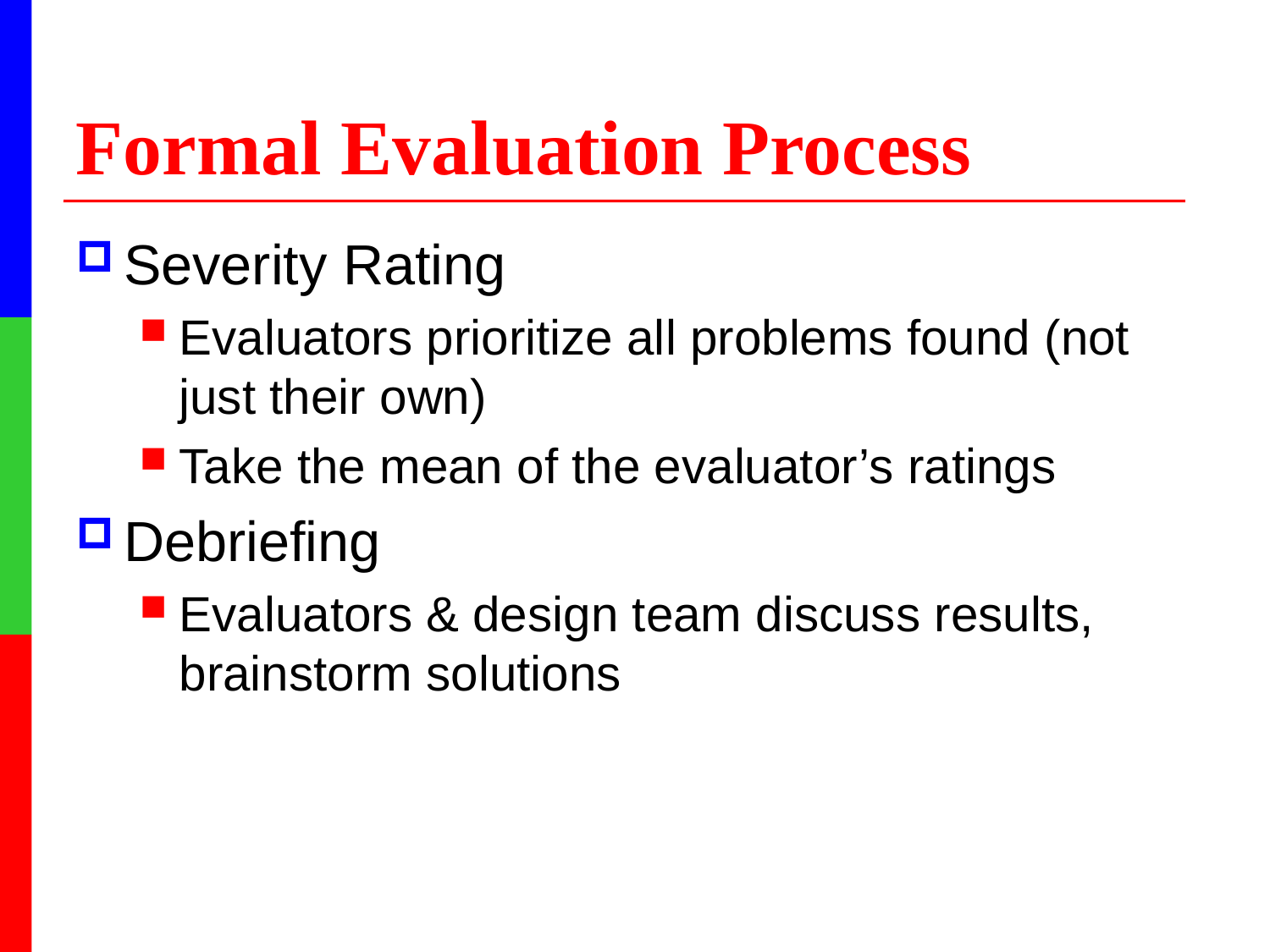

# Formal Evaluation Process
Severity Rating
Evaluators prioritize all problems found (not just their own)
Take the mean of the evaluator’s ratings
Debriefing
Evaluators & design team discuss results, brainstorm solutions